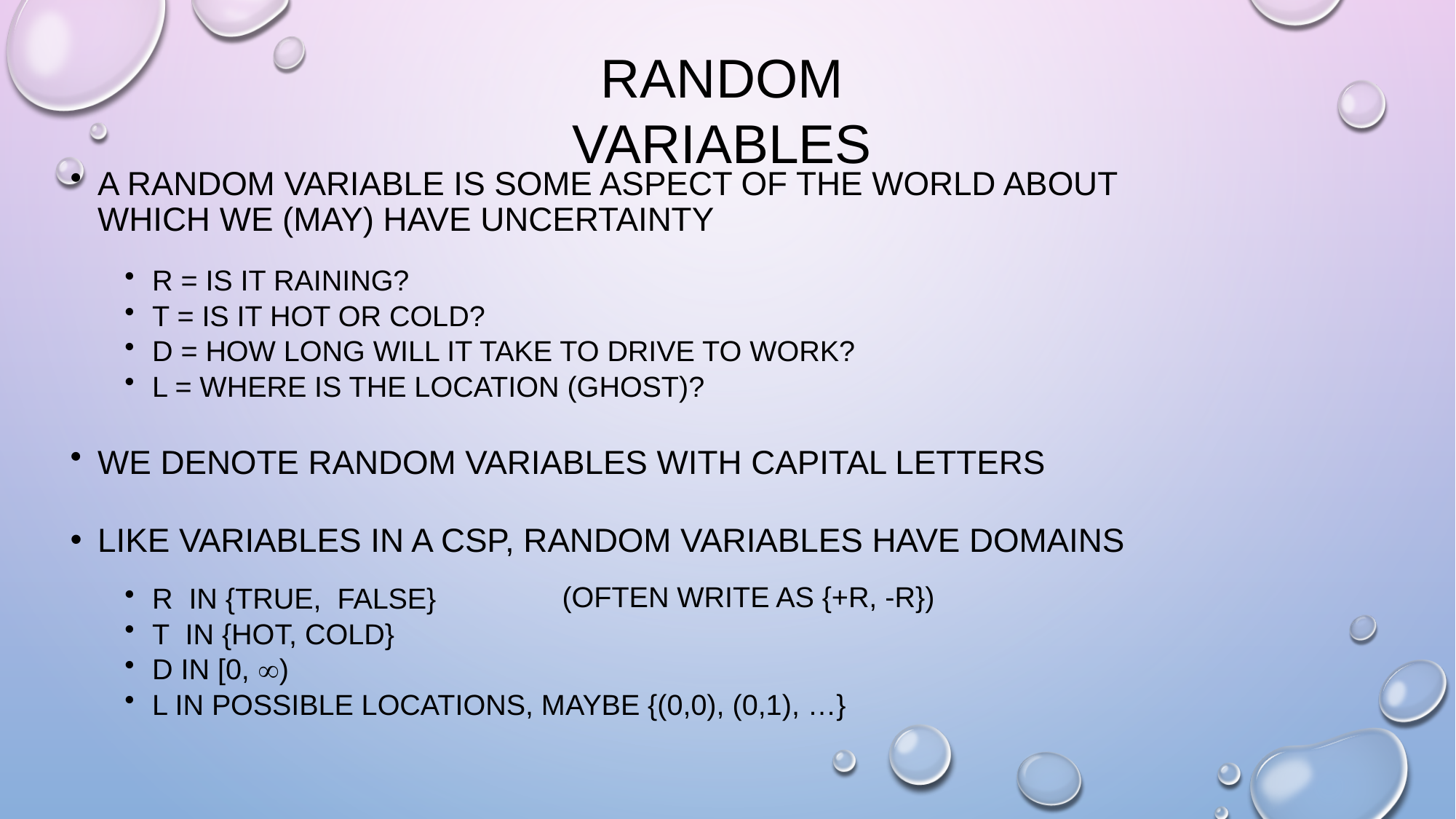

# RANDOM VARIABLES
A RANDOM VARIABLE IS SOME ASPECT OF THE WORLD ABOUT
WHICH WE (MAY) HAVE UNCERTAINTY
R = IS IT RAINING?
T = IS IT HOT OR COLD?
D = HOW LONG WILL IT TAKE TO DRIVE TO WORK?
L = WHERE IS THE LOCATION (GHOST)?

WE DENOTE RANDOM VARIABLES WITH CAPITAL LETTERS

LIKE VARIABLES IN A CSP, RANDOM VARIABLES HAVE DOMAINS
(OFTEN WRITE AS {+R, -R})
R  IN {TRUE,  FALSE}
T  IN {HOT, COLD}
D IN [0, ∞)
L IN POSSIBLE LOCATIONS, MAYBE {(0,0), (0,1), …}